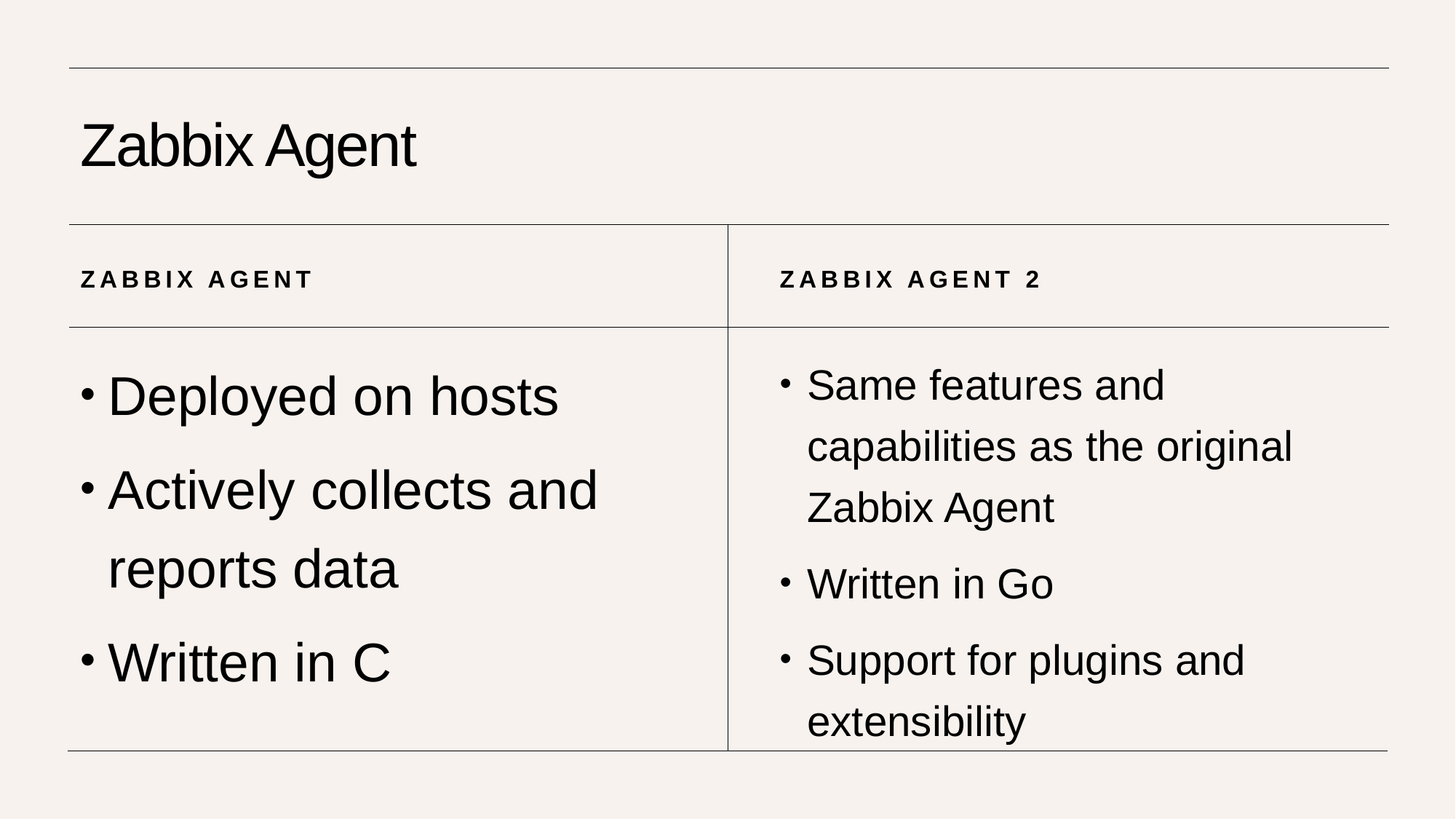

# Zabbix Agent
Zabbix Agent
Zabbix Agent 2
Deployed on hosts
Actively collects and reports data
Written in C
Same features and capabilities as the original Zabbix Agent
Written in Go
Support for plugins and extensibility